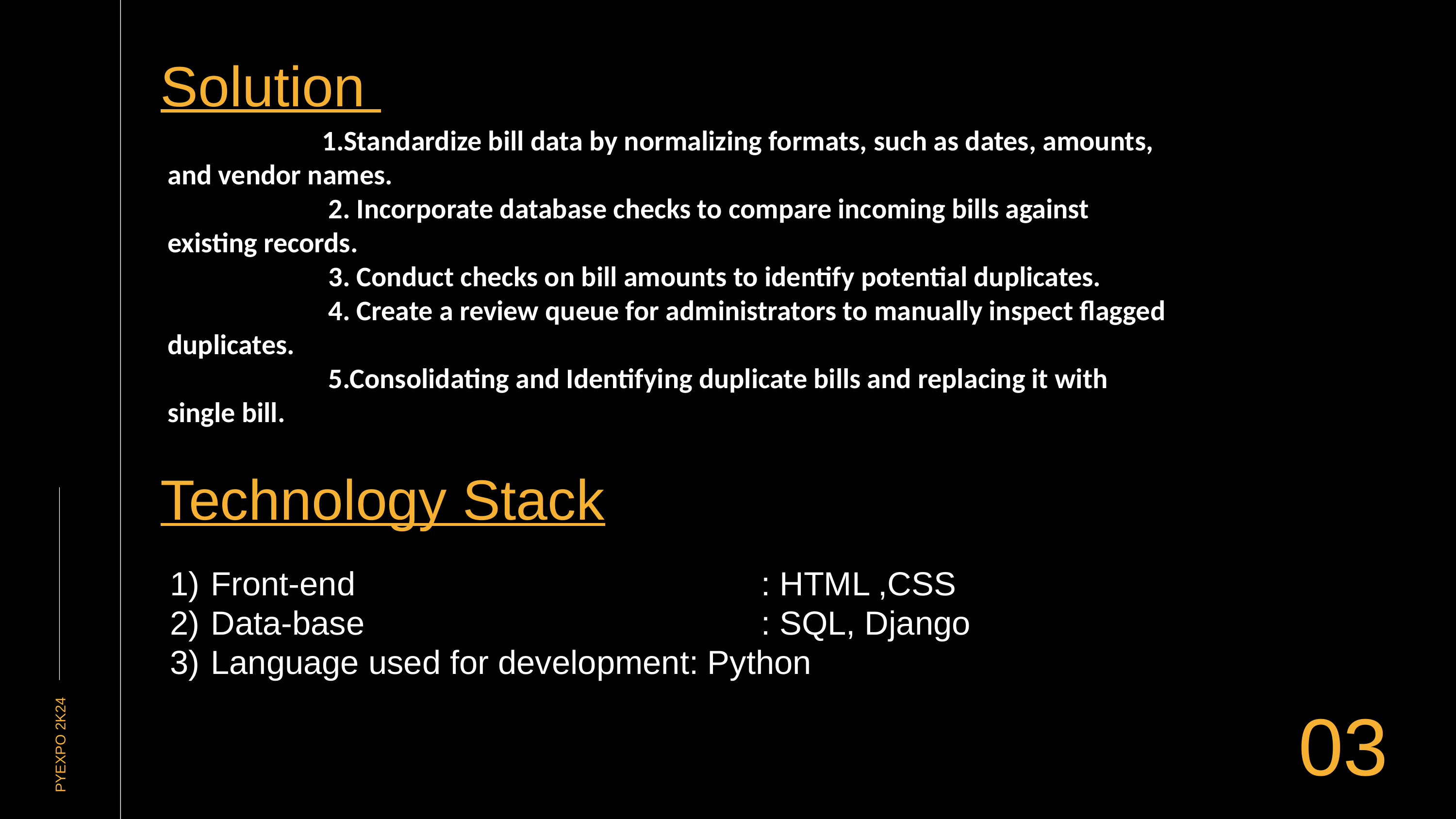

Solution
                        1.Standardize bill data by normalizing formats, such as dates, amounts, and vendor names.
                         2. Incorporate database checks to compare incoming bills against existing records.
                         3. Conduct checks on bill amounts to identify potential duplicates.
                         4. Create a review queue for administrators to manually inspect flagged duplicates.
                         5.Consolidating and Identifying duplicate bills and replacing it with single bill.
v

Technology Stack
Front-end                                            : HTML ,CSS
Data-base                                           : SQL, Django
Language used for development: Python

03
PYEXPO 2K24